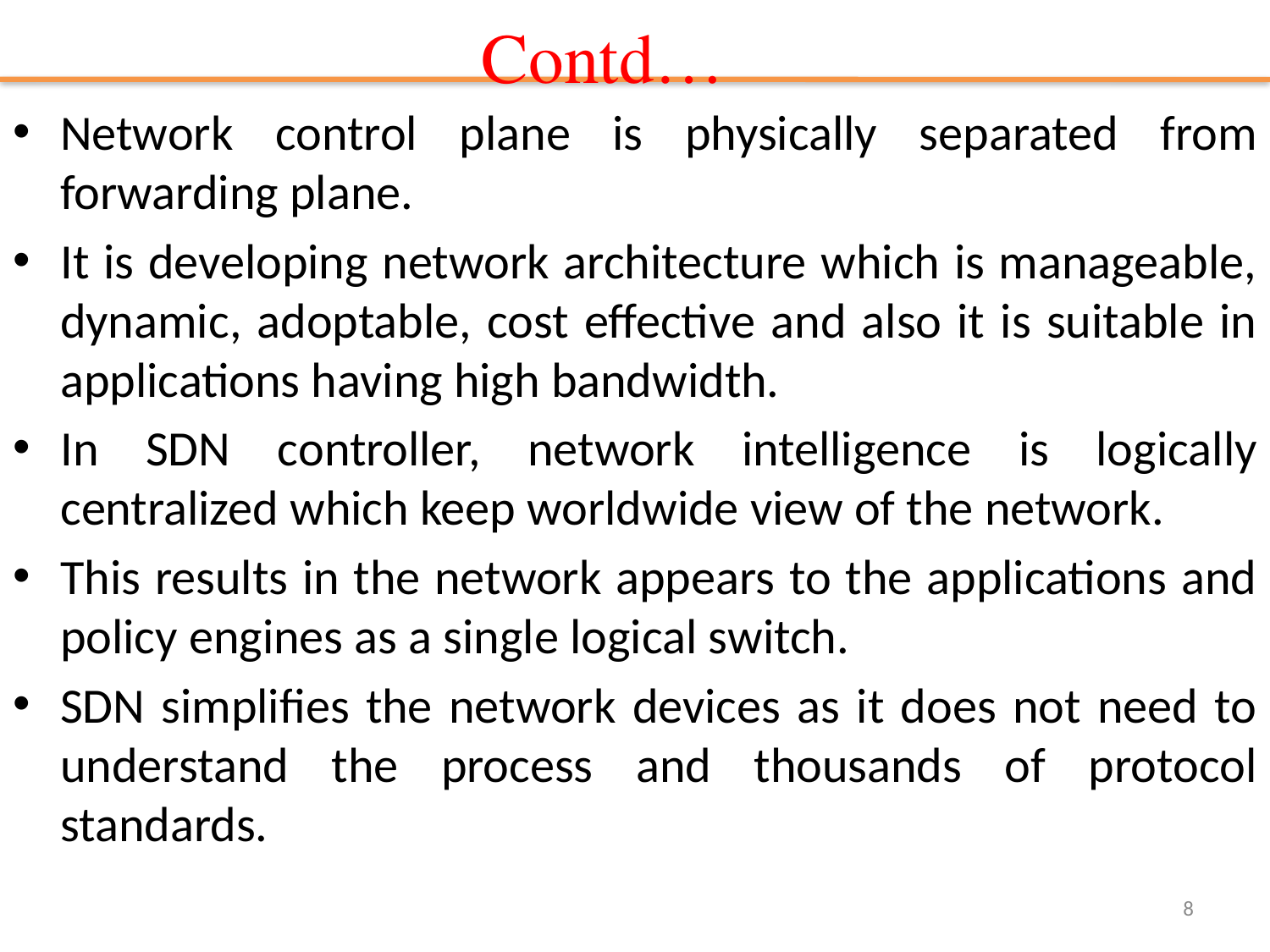

# Contd…
Network control plane is physically separated from forwarding plane.
It is developing network architecture which is manageable, dynamic, adoptable, cost effective and also it is suitable in applications having high bandwidth.
In SDN controller, network intelligence is logically centralized which keep worldwide view of the network.
This results in the network appears to the applications and policy engines as a single logical switch.
SDN simplifies the network devices as it does not need to understand the process and thousands of protocol standards.
8